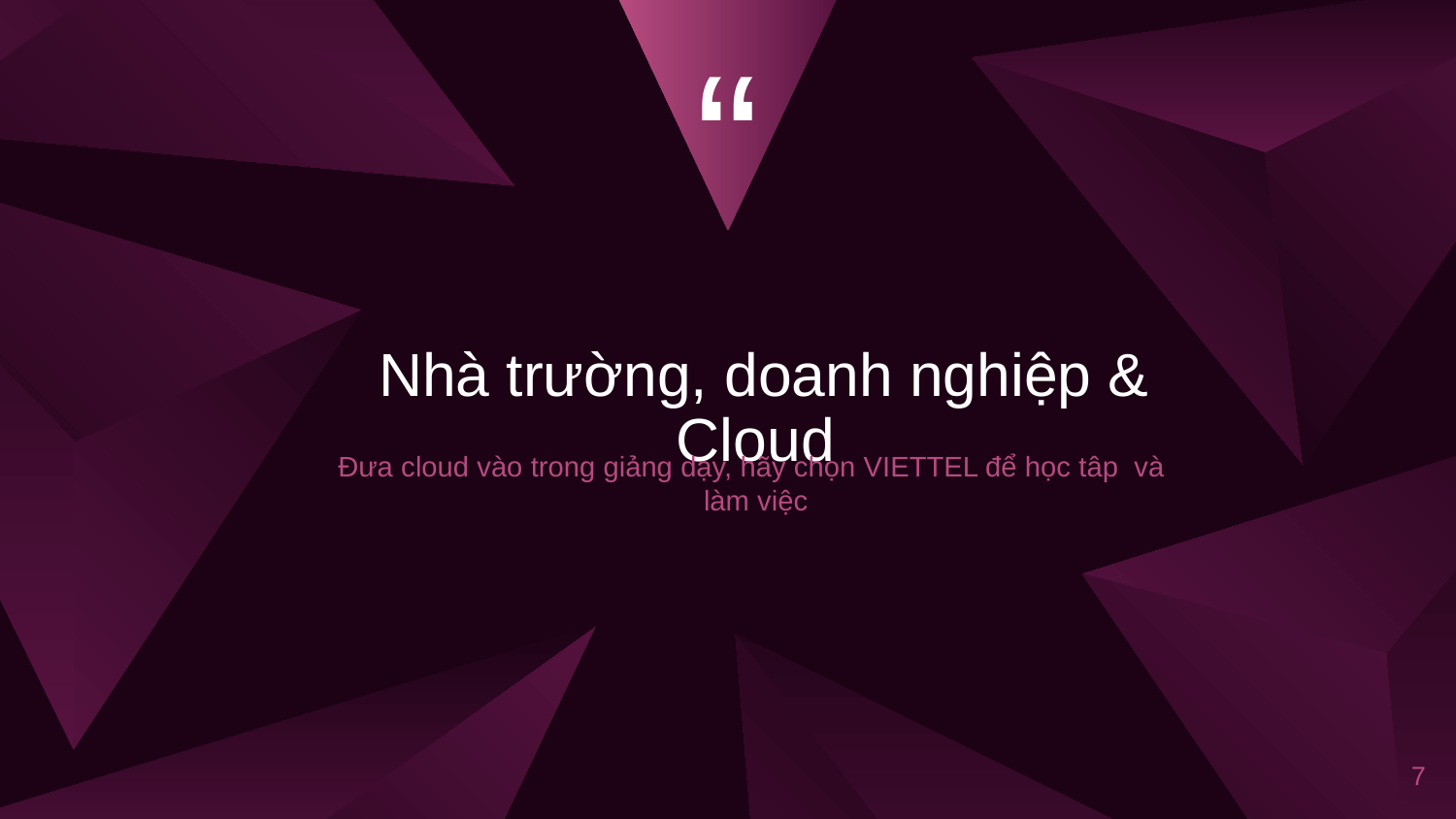

Nhà trường, doanh nghiệp & Cloud
Đưa cloud vào trong giảng dạy, hãy chọn VIETTEL để học tâp  và  làm việc
7